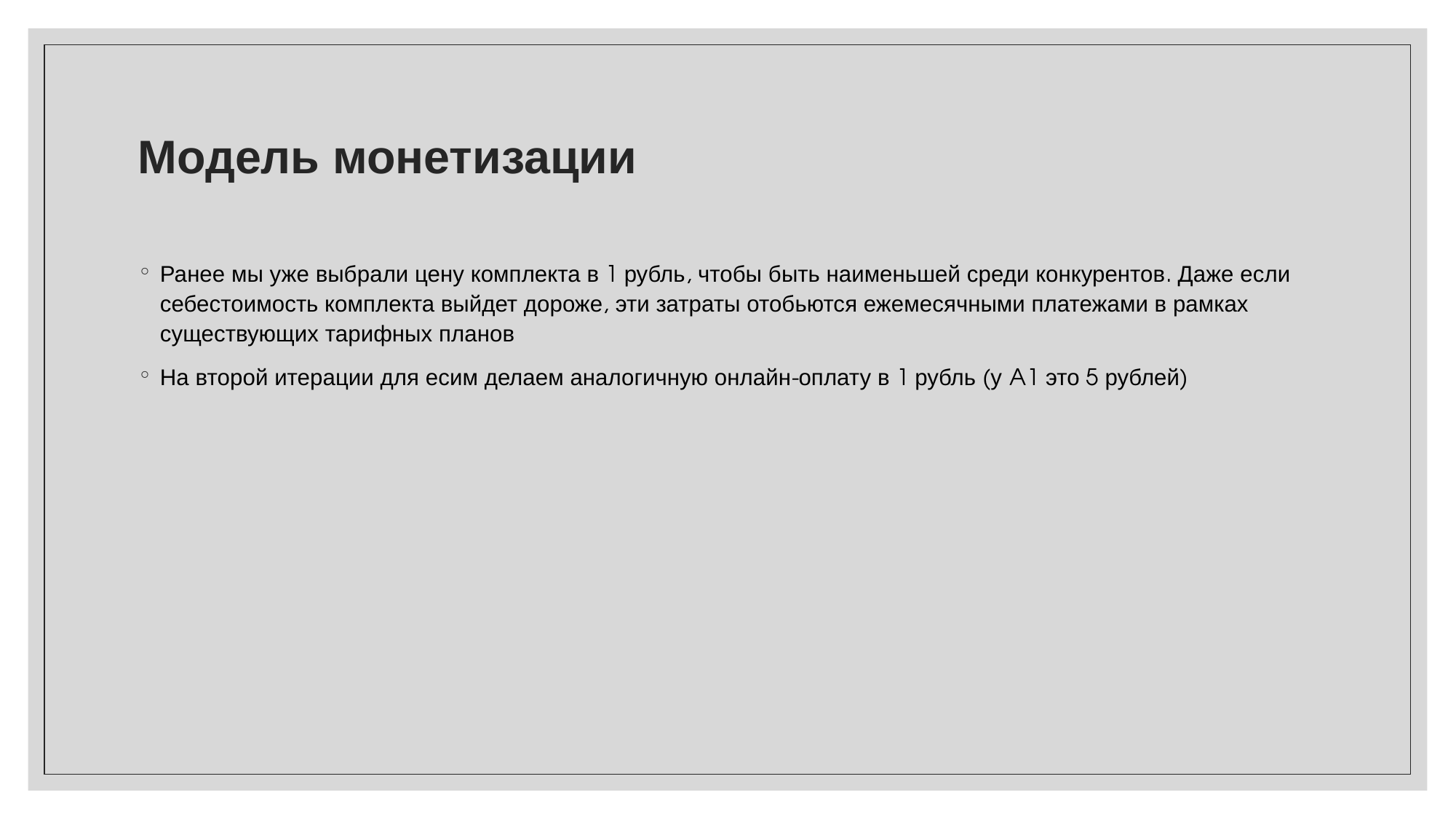

# Модель монетизации
Ранее мы уже выбрали цену комплекта в 1 рубль, чтобы быть наименьшей среди конкурентов. Даже если себестоимость комплекта выйдет дороже, эти затраты отобьются ежемесячными платежами в рамках существующих тарифных планов
На второй итерации для есим делаем аналогичную онлайн-оплату в 1 рубль (у A1 это 5 рублей)